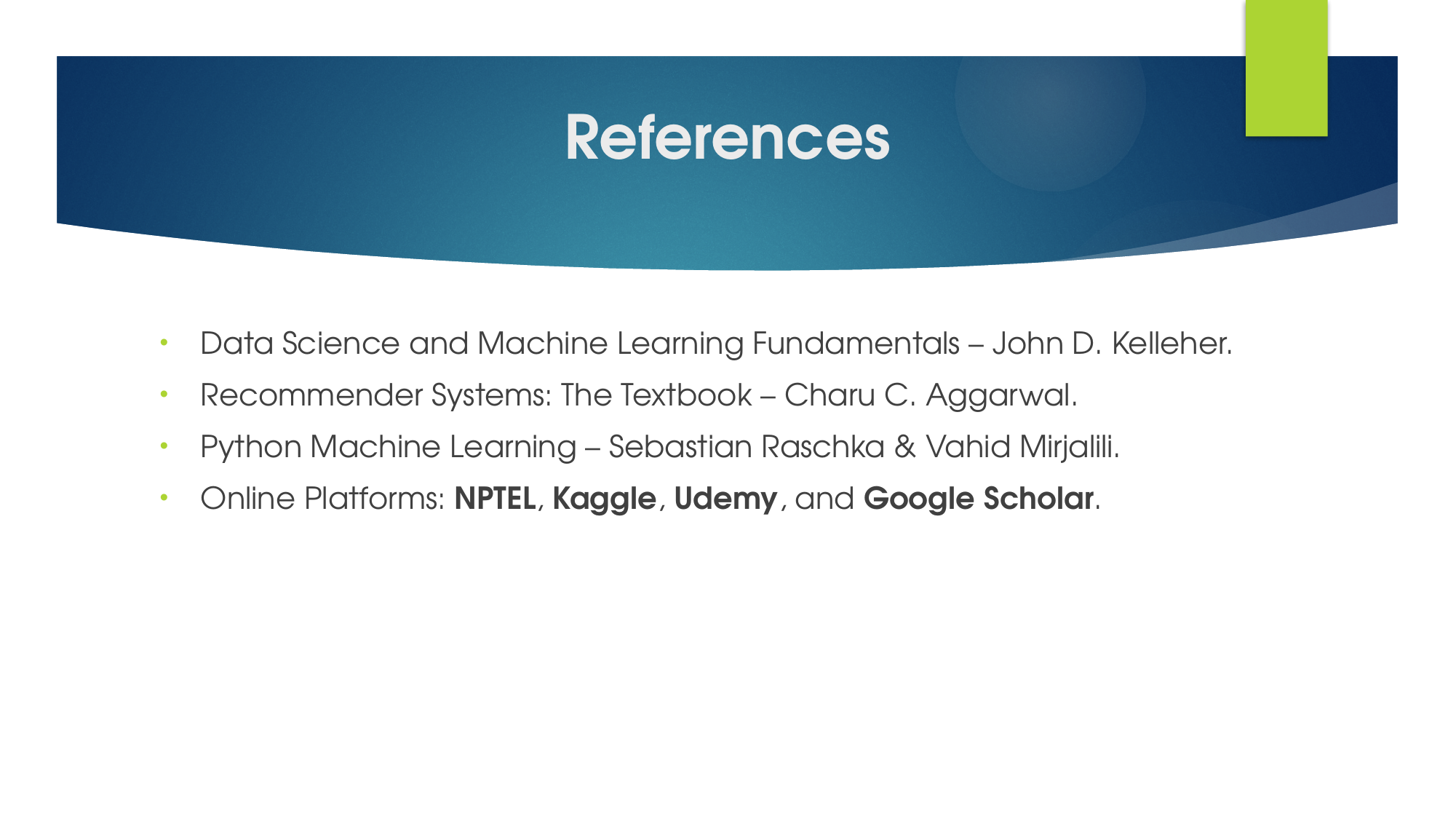

# References
Data Science and Machine Learning Fundamentals – John D. Kelleher.
Recommender Systems: The Textbook – Charu C. Aggarwal.
Python Machine Learning – Sebastian Raschka & Vahid Mirjalili.
Online Platforms: NPTEL, Kaggle, Udemy, and Google Scholar.